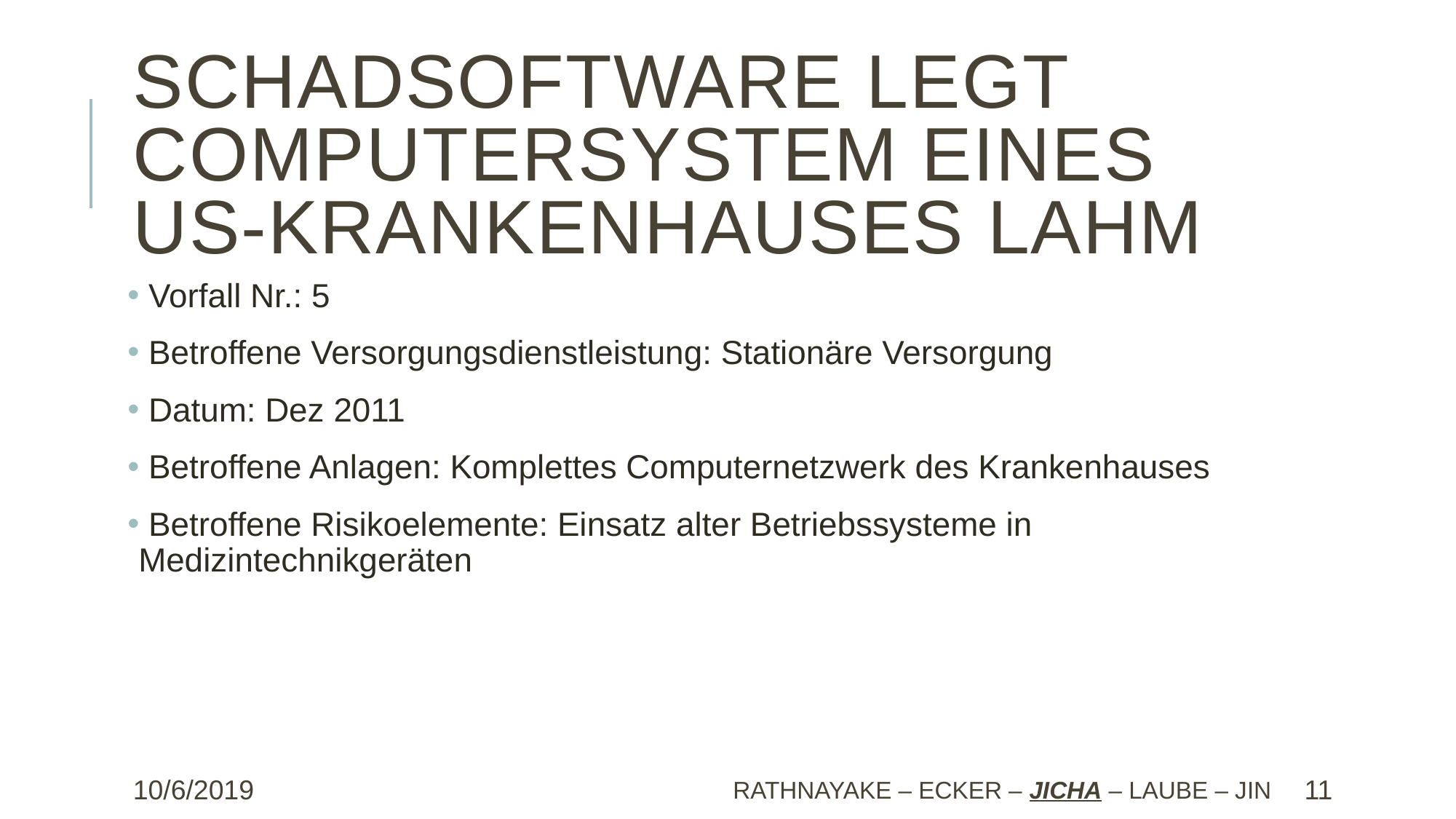

# Schadsoftware legt Computersystem eines US-Krankenhauses lahm
 Vorfall Nr.: 5
 Betroffene Versorgungsdienstleistung: Stationäre Versorgung
 Datum: Dez 2011
 Betroffene Anlagen: Komplettes Computernetzwerk des Krankenhauses
 Betroffene Risikoelemente: Einsatz alter Betriebssysteme in Medizintechnikgeräten
10/6/2019
Rathnayake – Ecker – Jicha – Laube – Jin
11